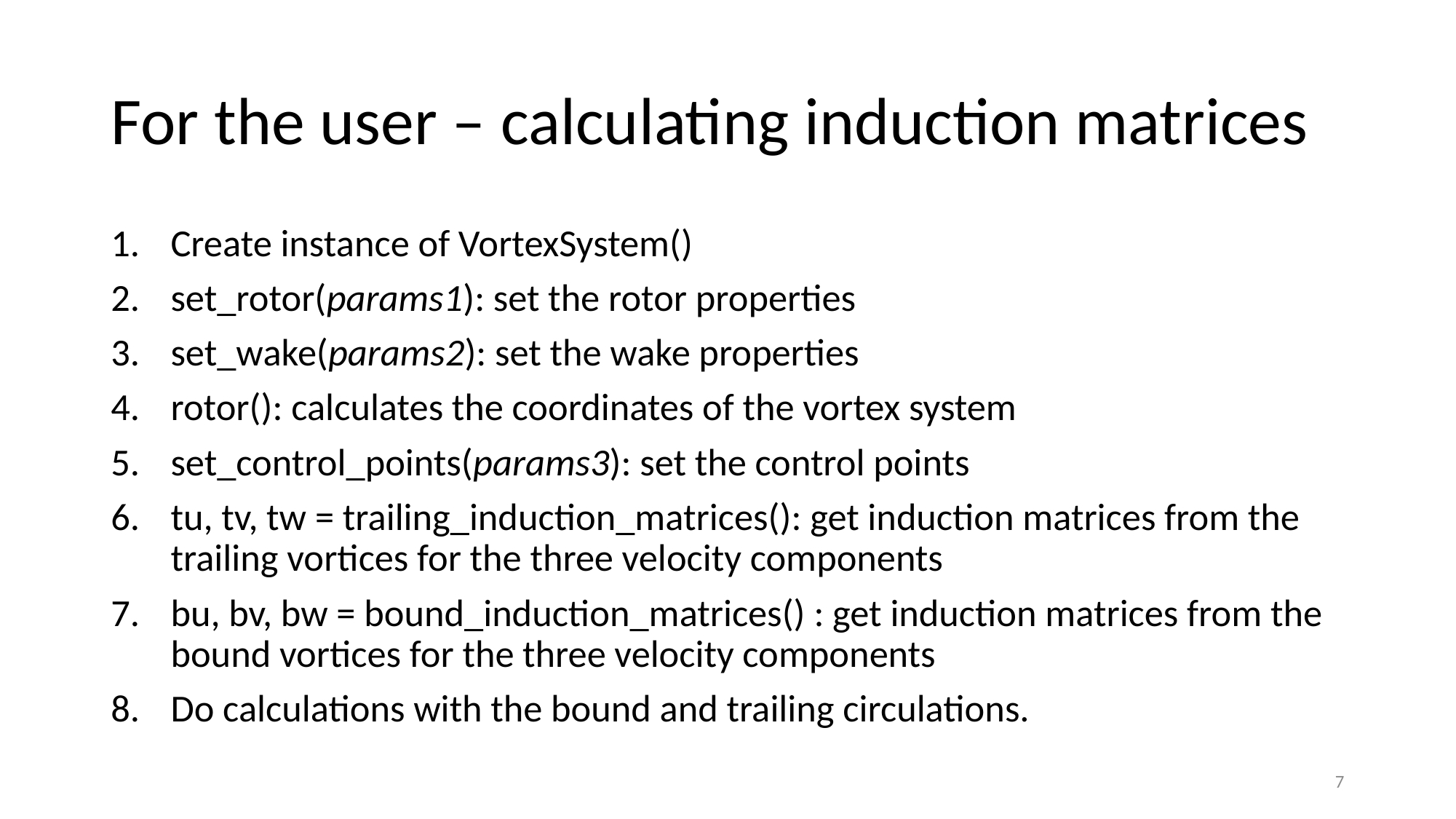

# For the user – calculating induction matrices
Create instance of VortexSystem()
set_rotor(params1): set the rotor properties
set_wake(params2): set the wake properties
rotor(): calculates the coordinates of the vortex system
set_control_points(params3): set the control points
tu, tv, tw = trailing_induction_matrices(): get induction matrices from the trailing vortices for the three velocity components
bu, bv, bw = bound_induction_matrices() : get induction matrices from the bound vortices for the three velocity components
Do calculations with the bound and trailing circulations.

7